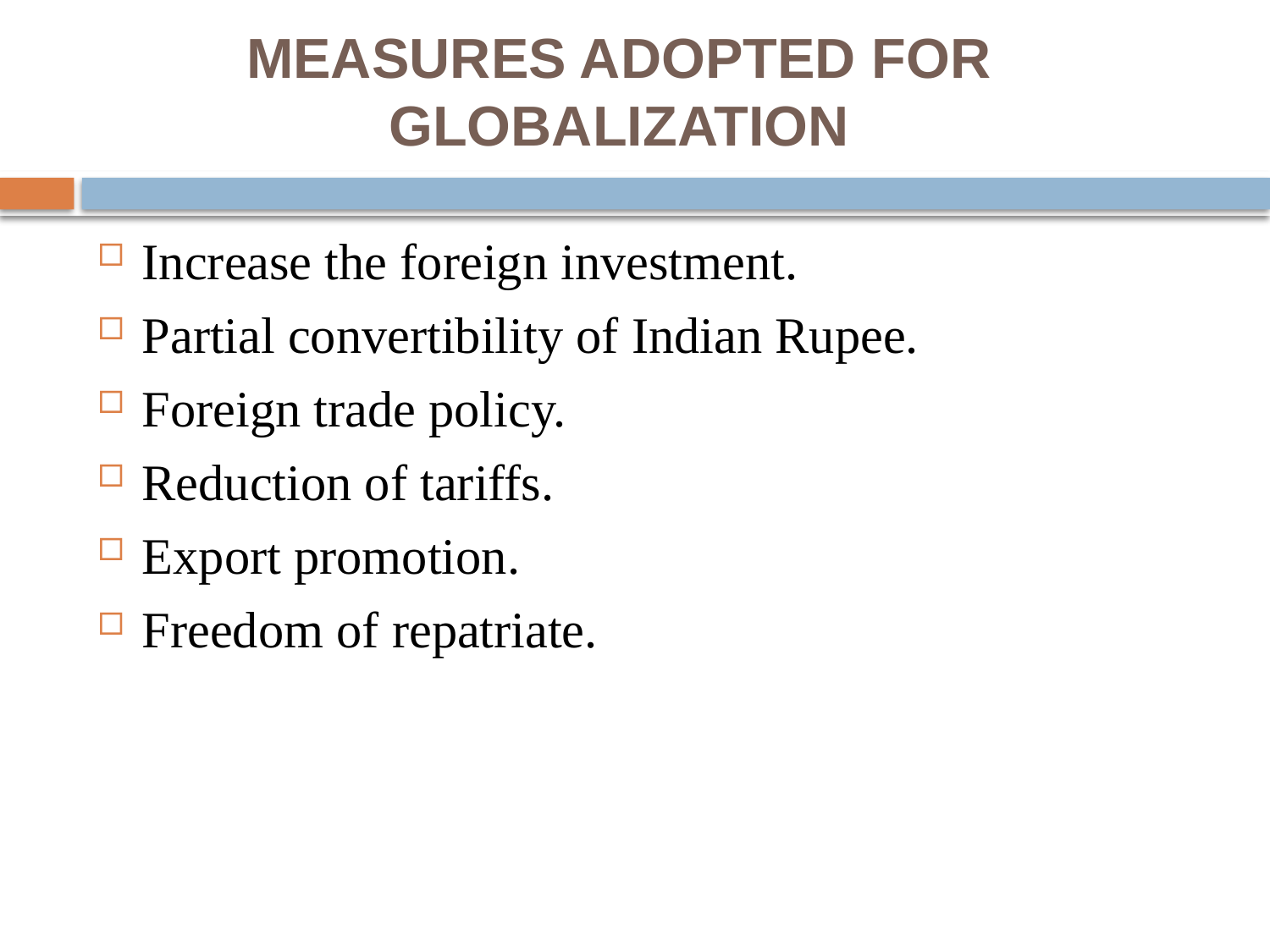

# MEASURES ADOPTED FOR GLOBALIZATION
Increase the foreign investment.
Partial convertibility of Indian Rupee.
Foreign trade policy.
Reduction of tariffs.
Export promotion.
Freedom of repatriate.